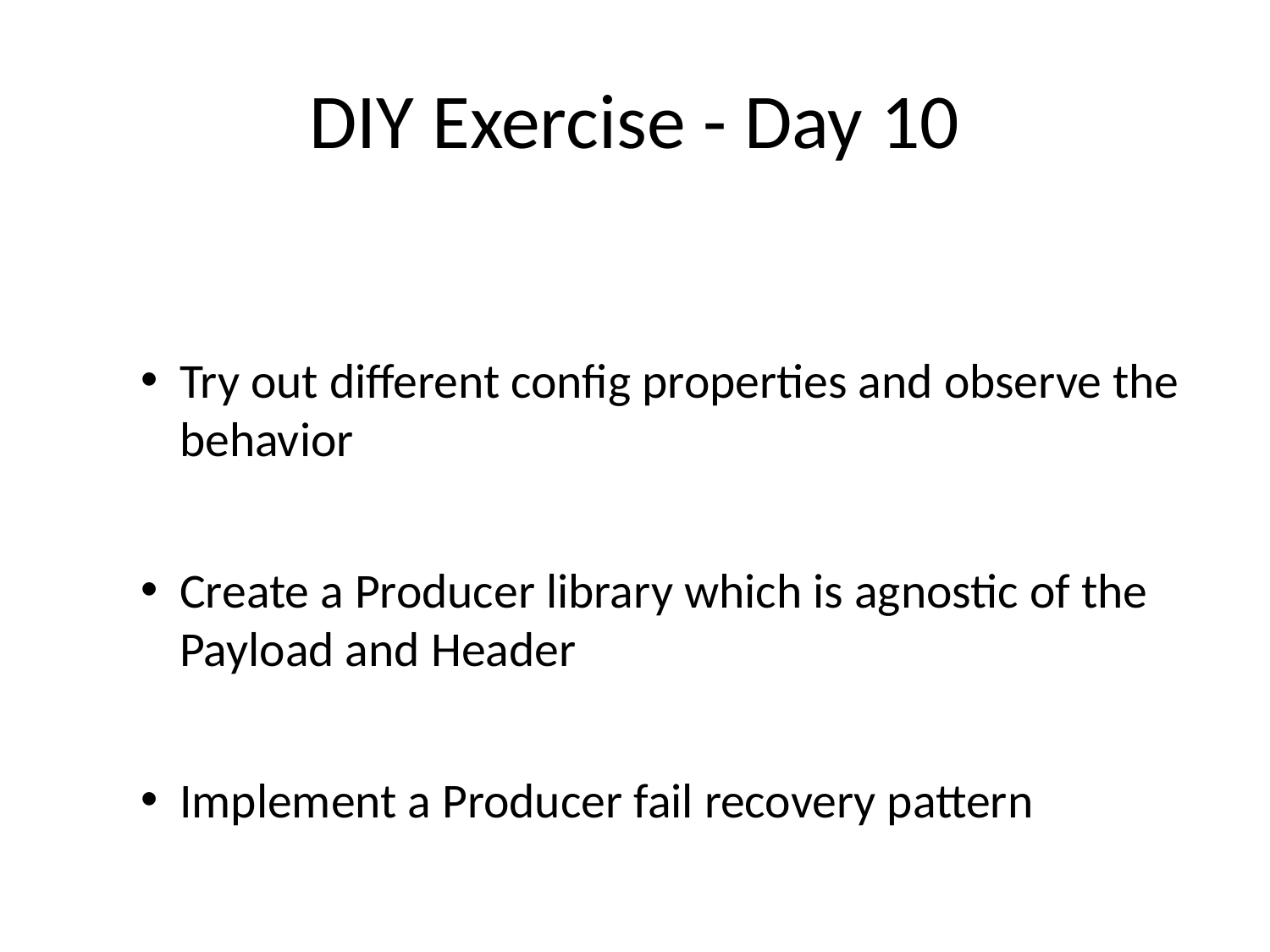

# DIY Exercise - Day 10

Try out different config properties and observe the behavior

Create a Producer library which is agnostic of the Payload and Header

Implement a Producer fail recovery pattern